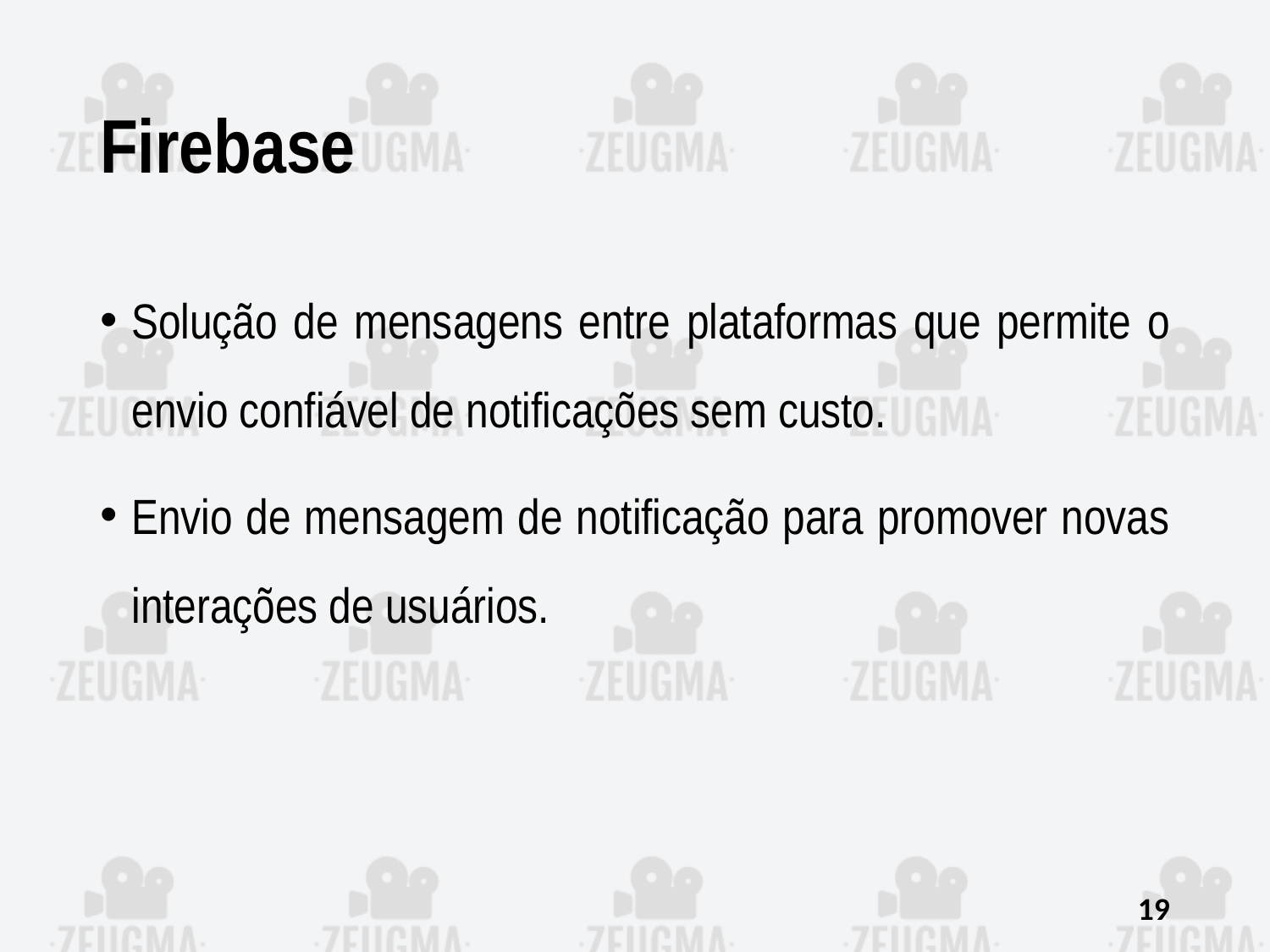

# Firebase
Solução de mensagens entre plataformas que permite o envio confiável de notificações sem custo.
Envio de mensagem de notificação para promover novas interações de usuários.
19